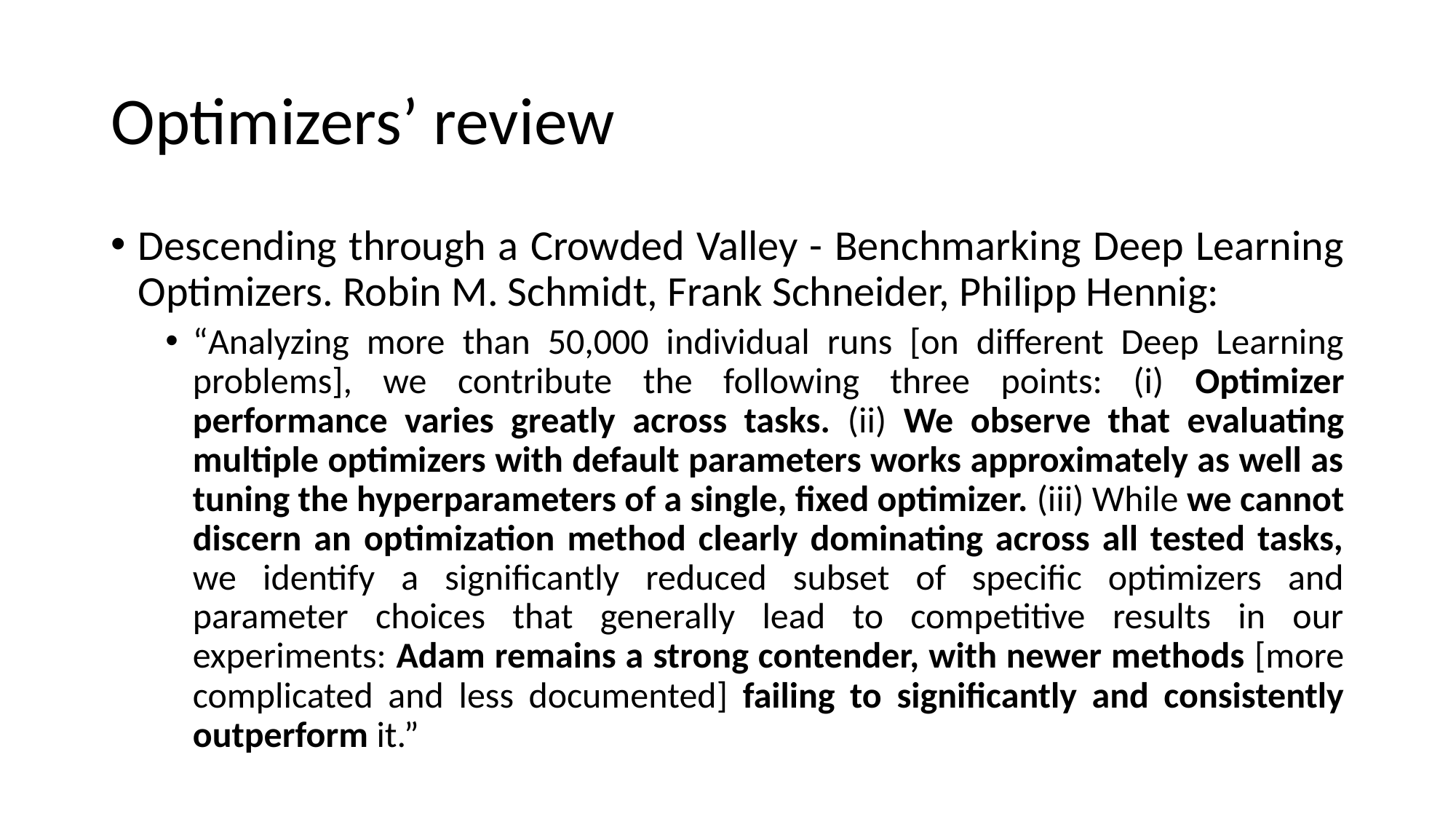

# Optimizers’ review
Descending through a Crowded Valley - Benchmarking Deep Learning Optimizers. Robin M. Schmidt, Frank Schneider, Philipp Hennig:
“Analyzing more than 50,000 individual runs [on different Deep Learning problems], we contribute the following three points: (i) Optimizer performance varies greatly across tasks. (ii) We observe that evaluating multiple optimizers with default parameters works approximately as well as tuning the hyperparameters of a single, fixed optimizer. (iii) While we cannot discern an optimization method clearly dominating across all tested tasks, we identify a significantly reduced subset of specific optimizers and parameter choices that generally lead to competitive results in our experiments: Adam remains a strong contender, with newer methods [more complicated and less documented] failing to significantly and consistently outperform it.”